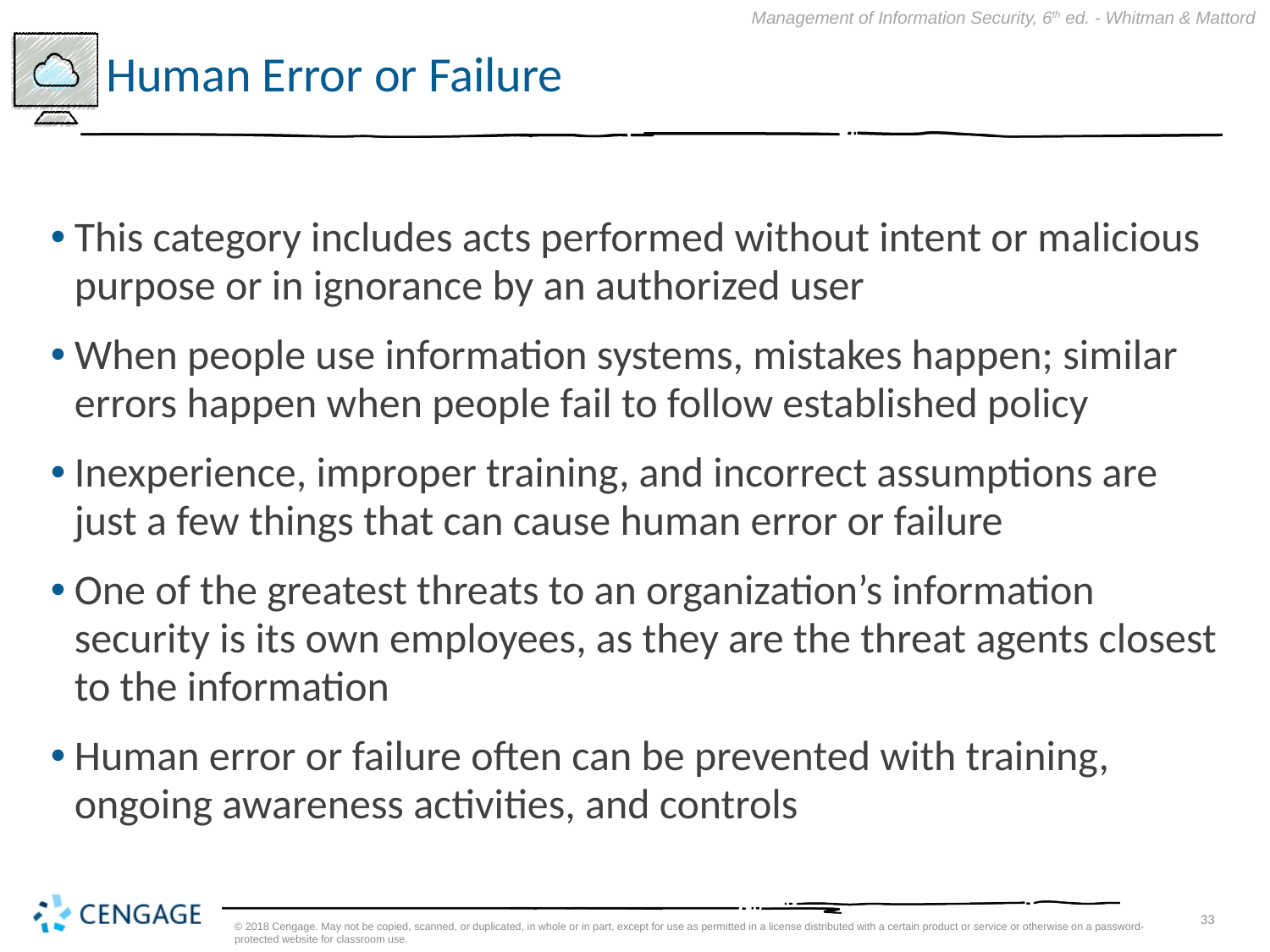

# Human Error or Failure
This category includes acts performed without intent or malicious purpose or in ignorance by an authorized user
When people use information systems, mistakes happen; similar errors happen when people fail to follow established policy
Inexperience, improper training, and incorrect assumptions are just a few things that can cause human error or failure
One of the greatest threats to an organization’s information security is its own employees, as they are the threat agents closest to the information
Human error or failure often can be prevented with training, ongoing awareness activities, and controls